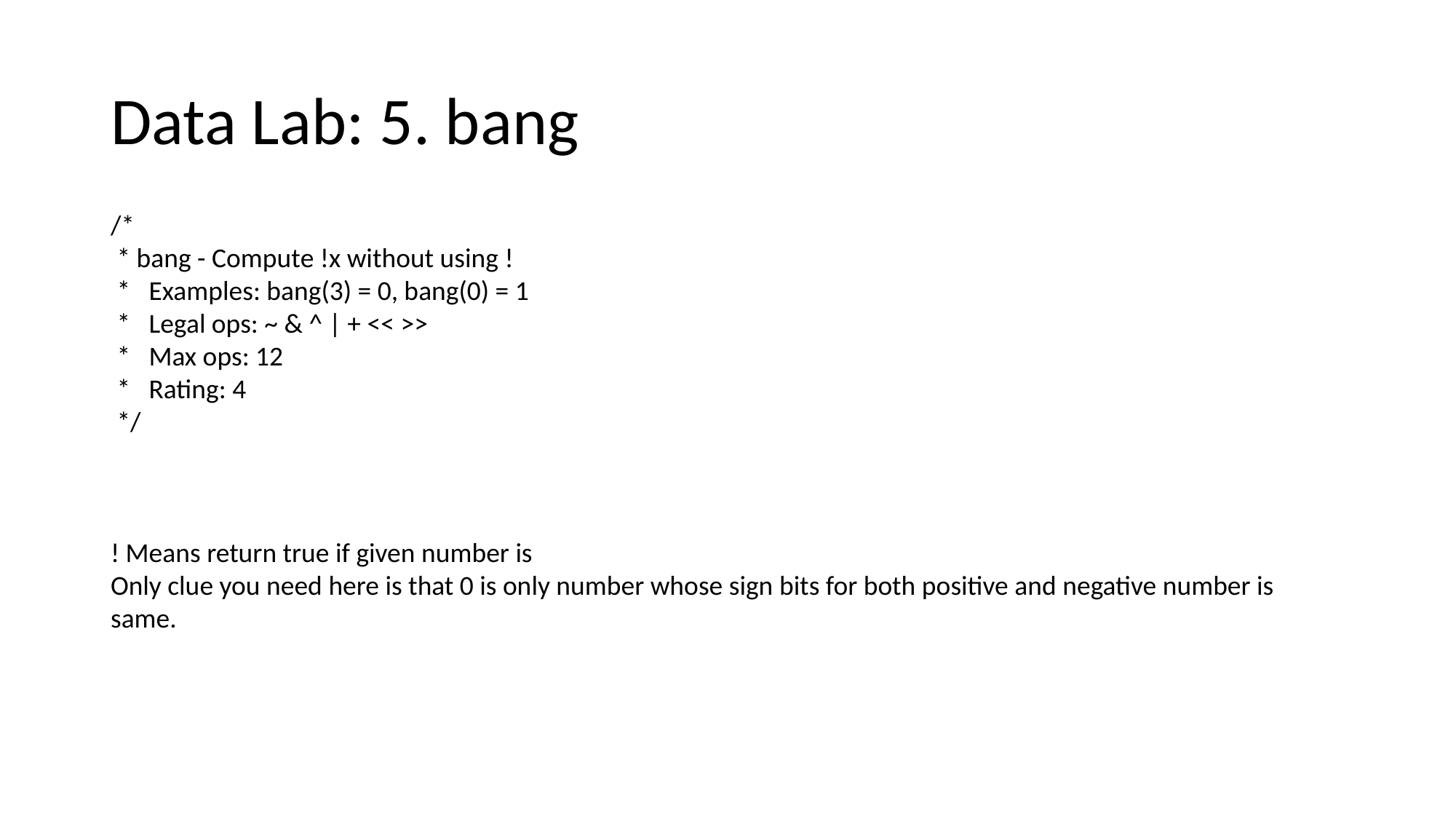

# Data Lab: 5. bang
/*
 * bang - Compute !x without using !
 *   Examples: bang(3) = 0, bang(0) = 1
 *   Legal ops: ~ & ^ | + << >>
 *   Max ops: 12
 *   Rating: 4
 */

! Means return true if given number is
Only clue you need here is that 0 is only number whose sign bits for both positive and negative number is same.